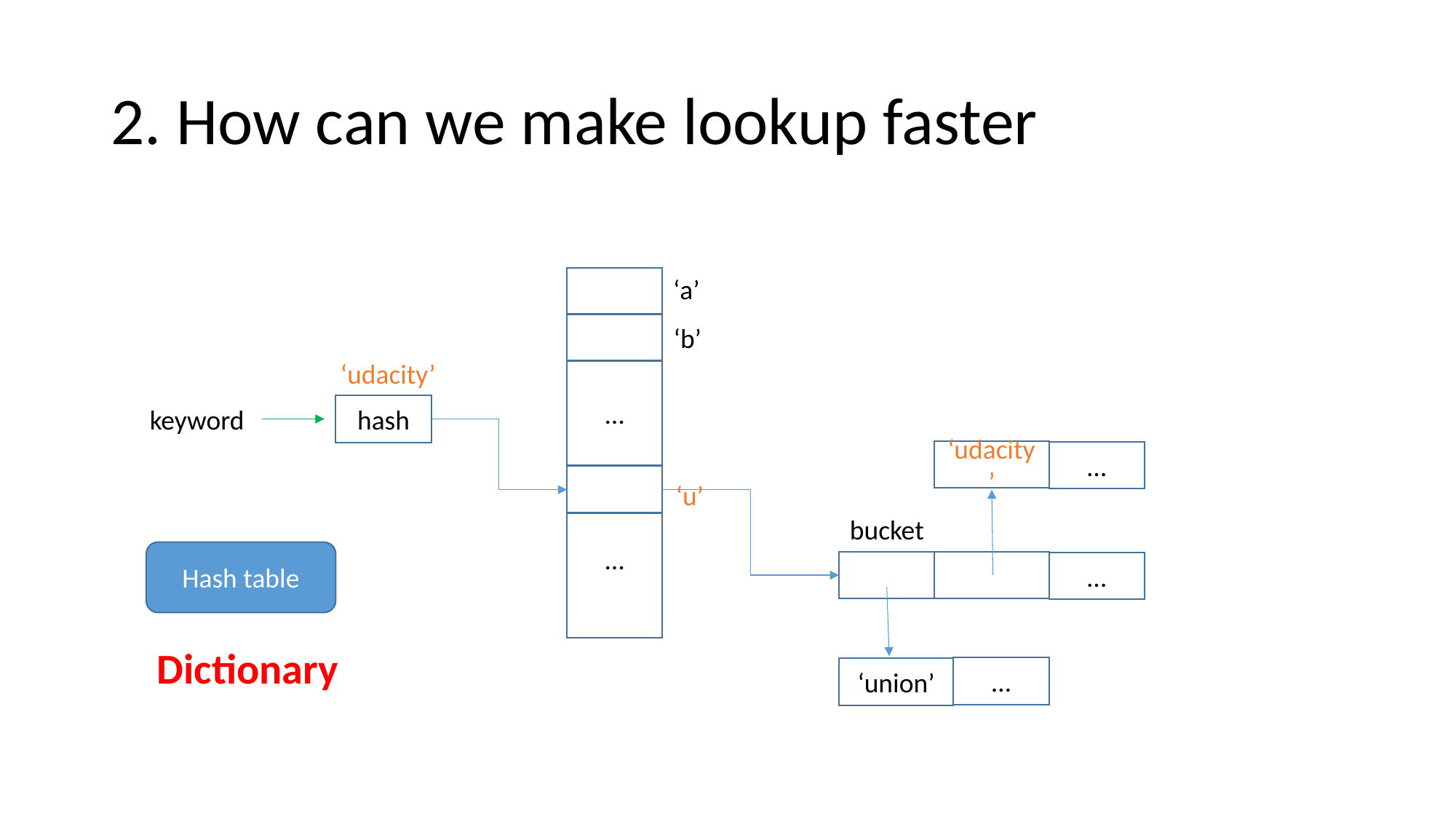

# 2. How can we make lookup faster
‘a’

‘b’
‘udacity’
…
hash
keyword
‘udacity’
…

‘u’
bucket
…

Hash table

…
Dictionary
…
‘union’